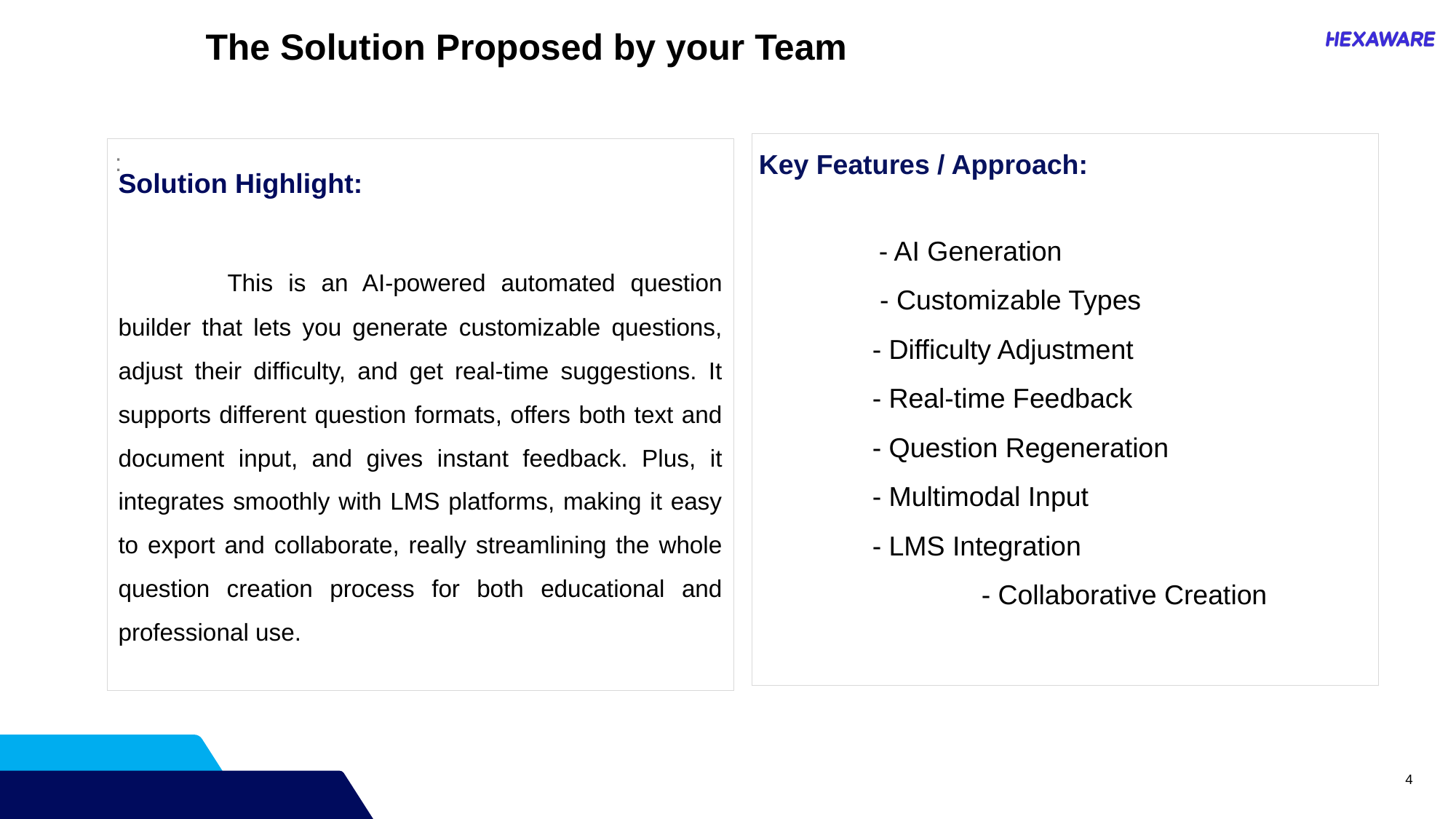

The Solution Proposed by your Team

	 - AI Generation
	 - Customizable Types
	- Difficulty Adjustment
	- Real-time Feedback  			- Question Regeneration 			- Multimodal Input  			- LMS Integration  				- Collaborative Creation

Solution Highlight:

	This is an AI-powered automated question builder that lets you generate customizable questions, adjust their difficulty, and get real-time suggestions. It supports different question formats, offers both text and document input, and gives instant feedback. Plus, it integrates smoothly with LMS platforms, making it easy to export and collaborate, really streamlining the whole question creation process for both educational and professional use.
:
 Key Features / Approach: